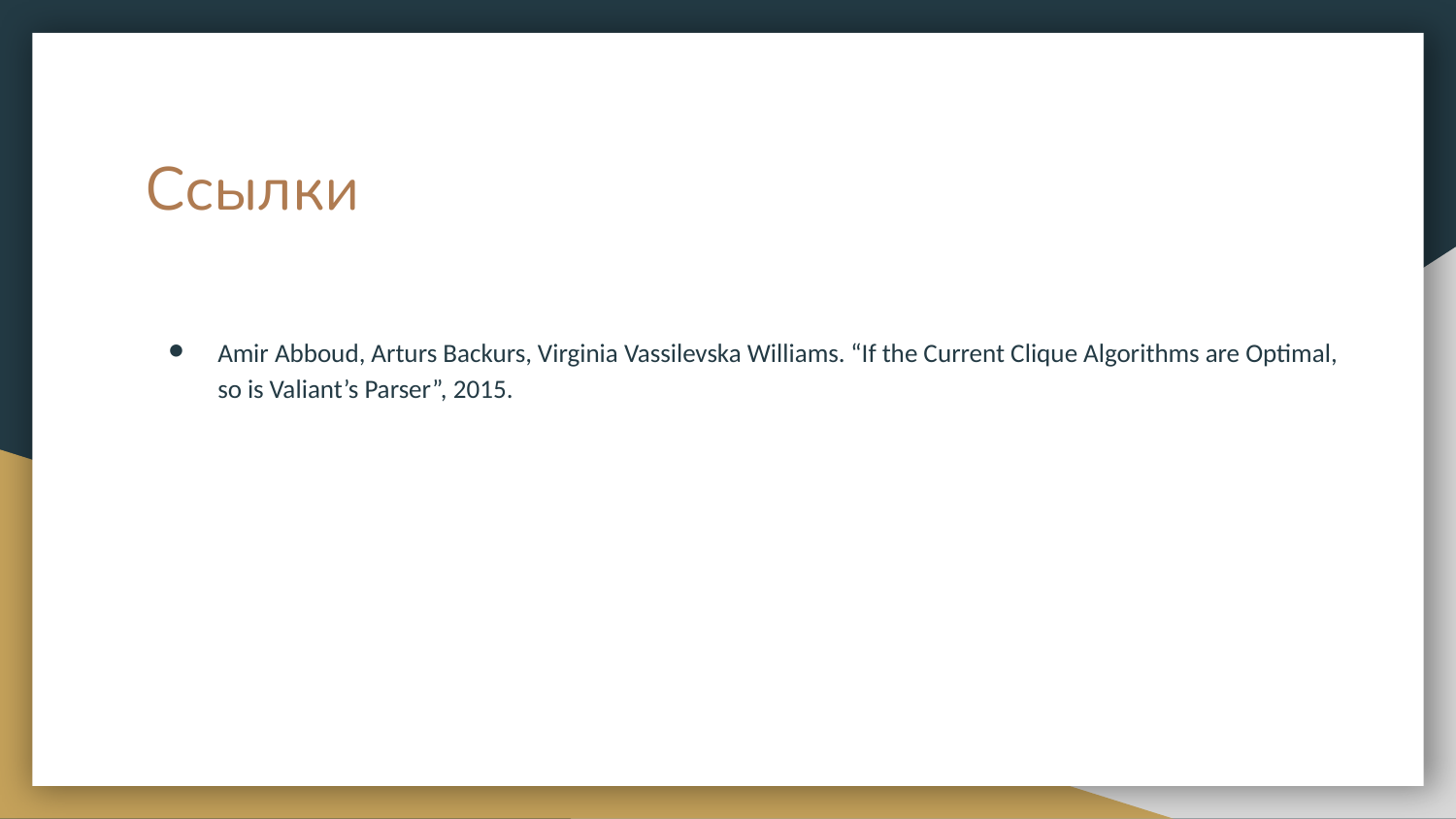

# Ссылки
Amir Abboud, Arturs Backurs, Virginia Vassilevska Williams. “If the Current Clique Algorithms are Optimal, so is Valiant’s Parser”, 2015.